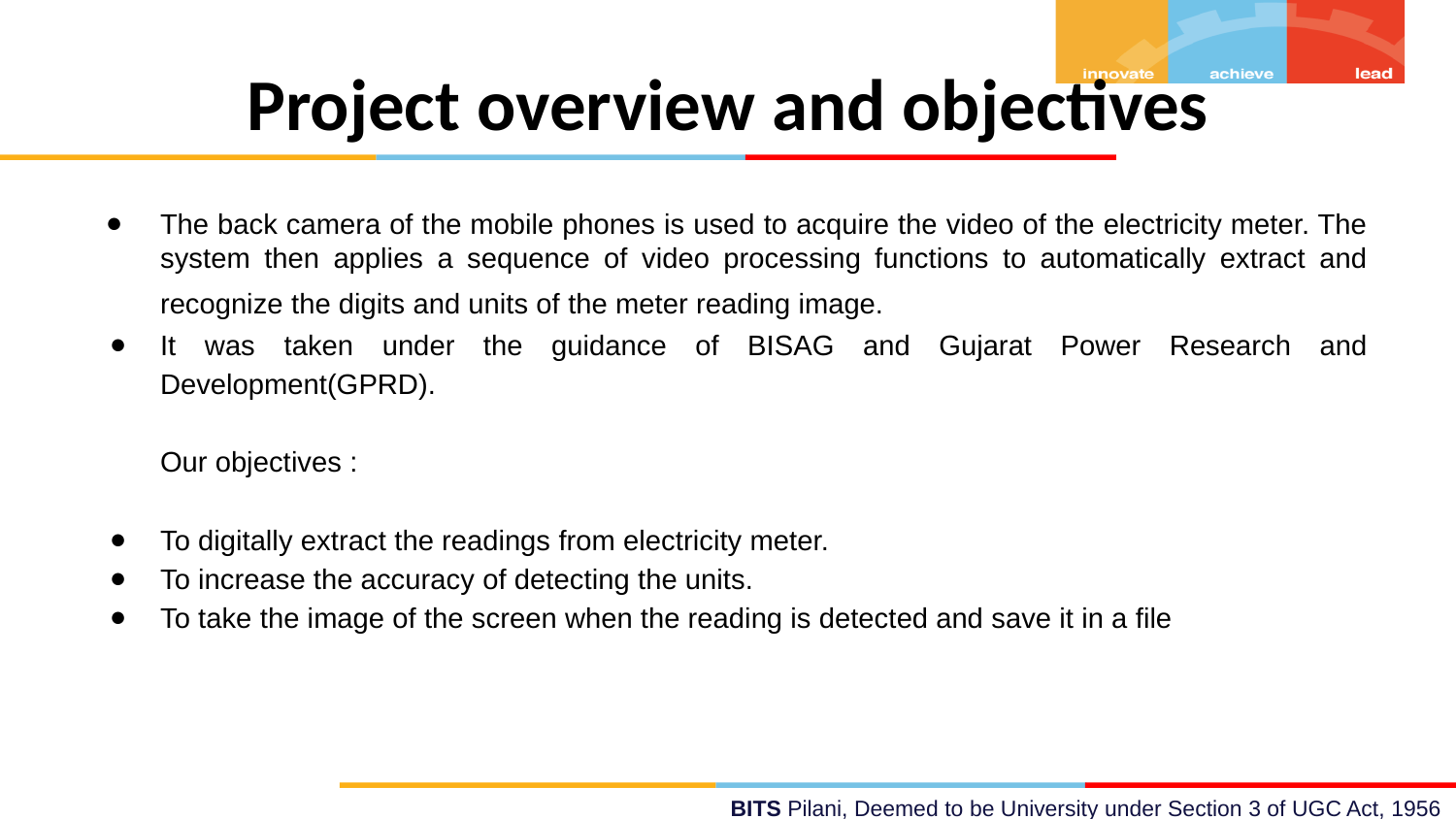

# Project overview and objectives
The back camera of the mobile phones is used to acquire the video of the electricity meter. The system then applies a sequence of video processing functions to automatically extract and recognize the digits and units of the meter reading image.
It was taken under the guidance of BISAG and Gujarat Power Research and Development(GPRD).

Our objectives :

To digitally extract the readings from electricity meter.
To increase the accuracy of detecting the units.
To take the image of the screen when the reading is detected and save it in a file